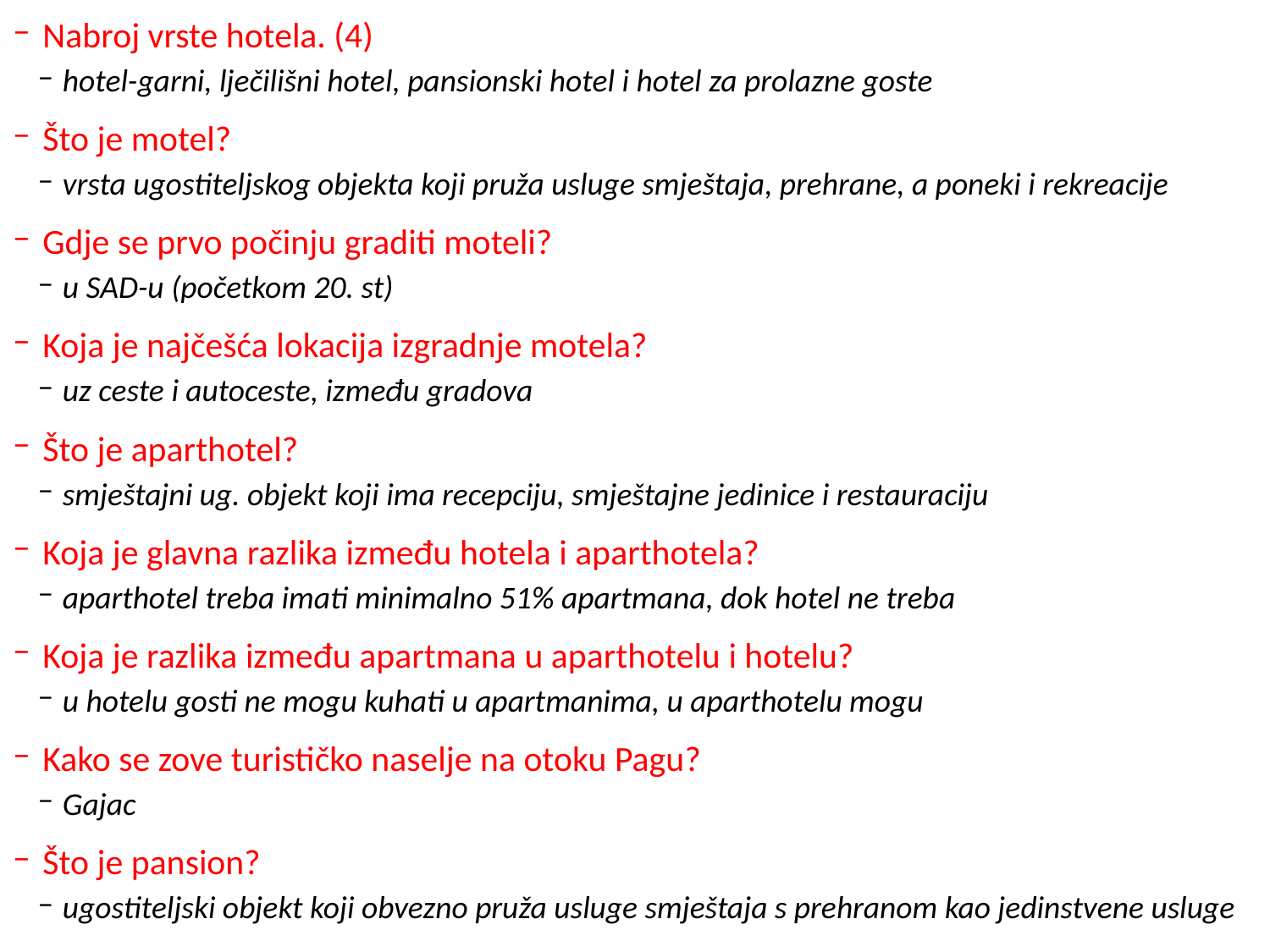

Nabroj vrste hotela. (4)
hotel-garni, lječilišni hotel, pansionski hotel i hotel za prolazne goste
Što je motel?
vrsta ugostiteljskog objekta koji pruža usluge smještaja, prehrane, a poneki i rekreacije
Gdje se prvo počinju graditi moteli?
u SAD-u (početkom 20. st)
Koja je najčešća lokacija izgradnje motela?
uz ceste i autoceste, između gradova
Što je aparthotel?
smještajni ug. objekt koji ima recepciju, smještajne jedinice i restauraciju
Koja je glavna razlika između hotela i aparthotela?
aparthotel treba imati minimalno 51% apartmana, dok hotel ne treba
Koja je razlika između apartmana u aparthotelu i hotelu?
u hotelu gosti ne mogu kuhati u apartmanima, u aparthotelu mogu
Kako se zove turističko naselje na otoku Pagu?
Gajac
Što je pansion?
ugostiteljski objekt koji obvezno pruža usluge smještaja s prehranom kao jedinstvene usluge